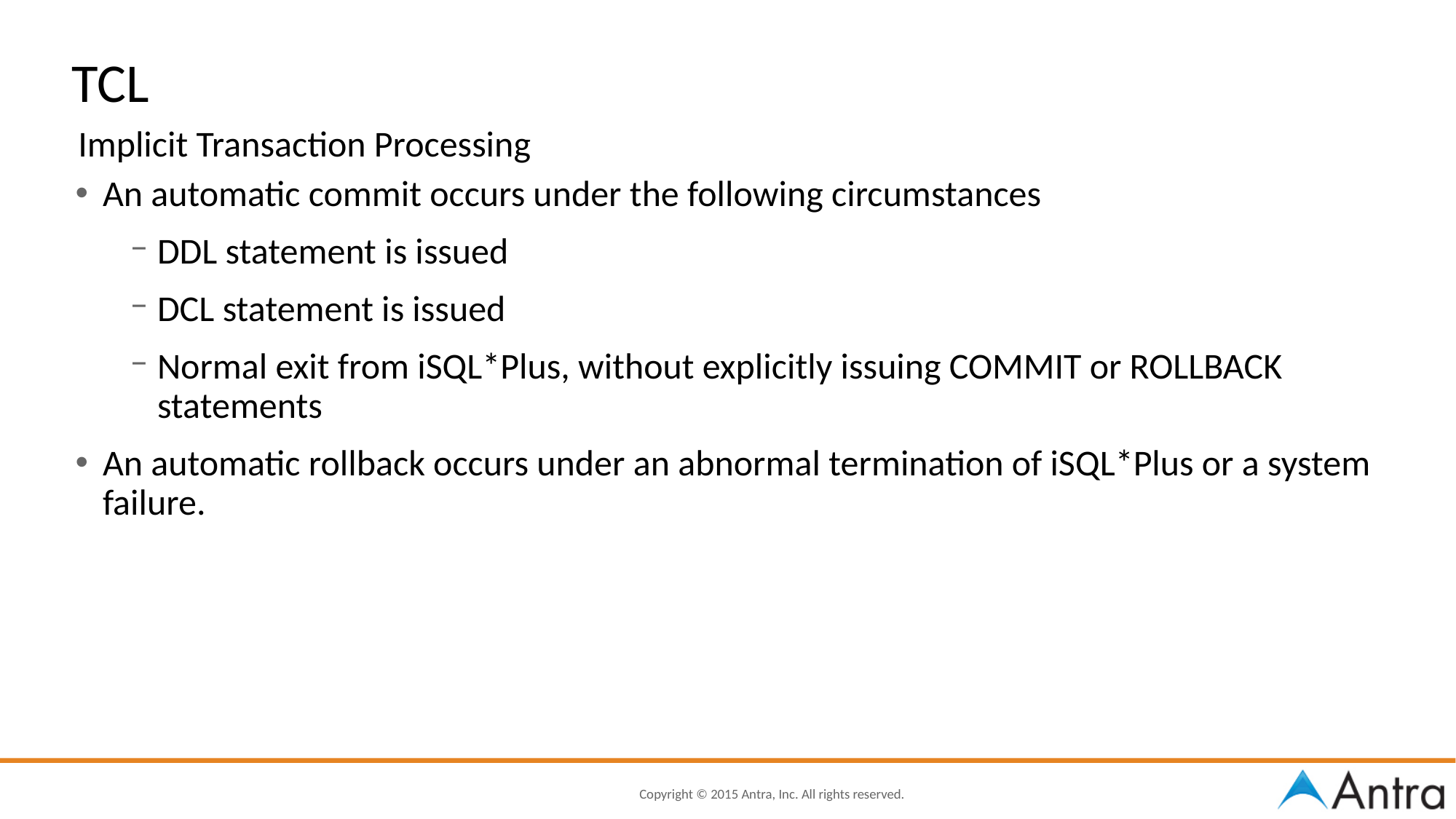

TCL
Implicit Transaction Processing
An automatic commit occurs under the following circumstances
DDL statement is issued
DCL statement is issued
Normal exit from iSQL*Plus, without explicitly issuing COMMIT or ROLLBACK statements
An automatic rollback occurs under an abnormal termination of iSQL*Plus or a system failure.